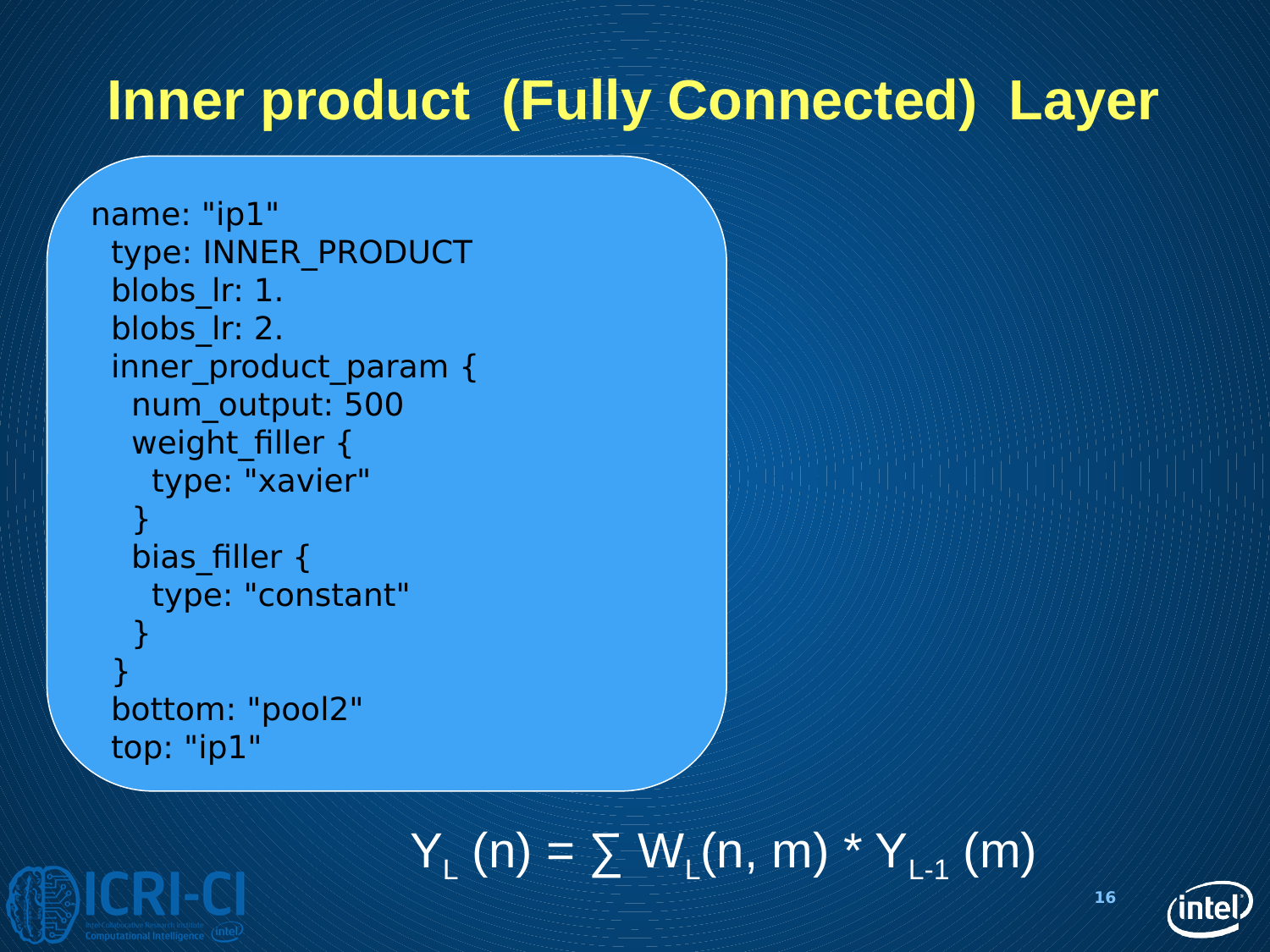

# Inner product  (Fully Connected)  Layer
name: "ip1"
  type: INNER_PRODUCT
  blobs_lr: 1.
  blobs_lr: 2.
  inner_product_param {
    num_output: 500
    weight_filler {
      type: "xavier"
    }
    bias_filler {
      type: "constant"
    }
  }
  bottom: "pool2"
  top: "ip1"
YL (n) = ∑ WL(n, m) * YL-1 (m)